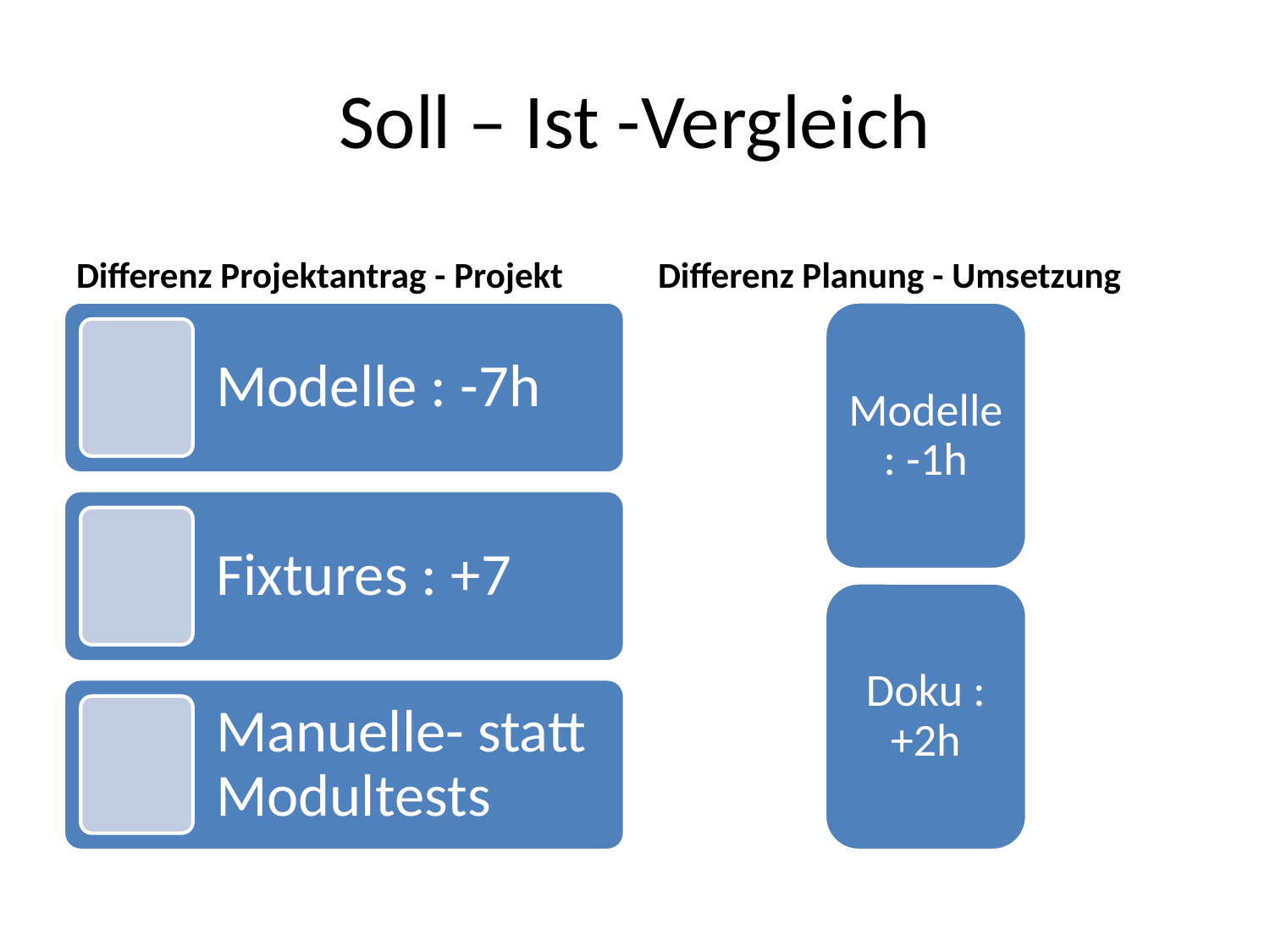

# Soll – Ist -Vergleich
Differenz Projektantrag - Projekt
Differenz Planung - Umsetzung
Modelle : -7h
Fixtures : +7
Manuelle- statt Modultests
Modelle : -1h
Doku : +2h